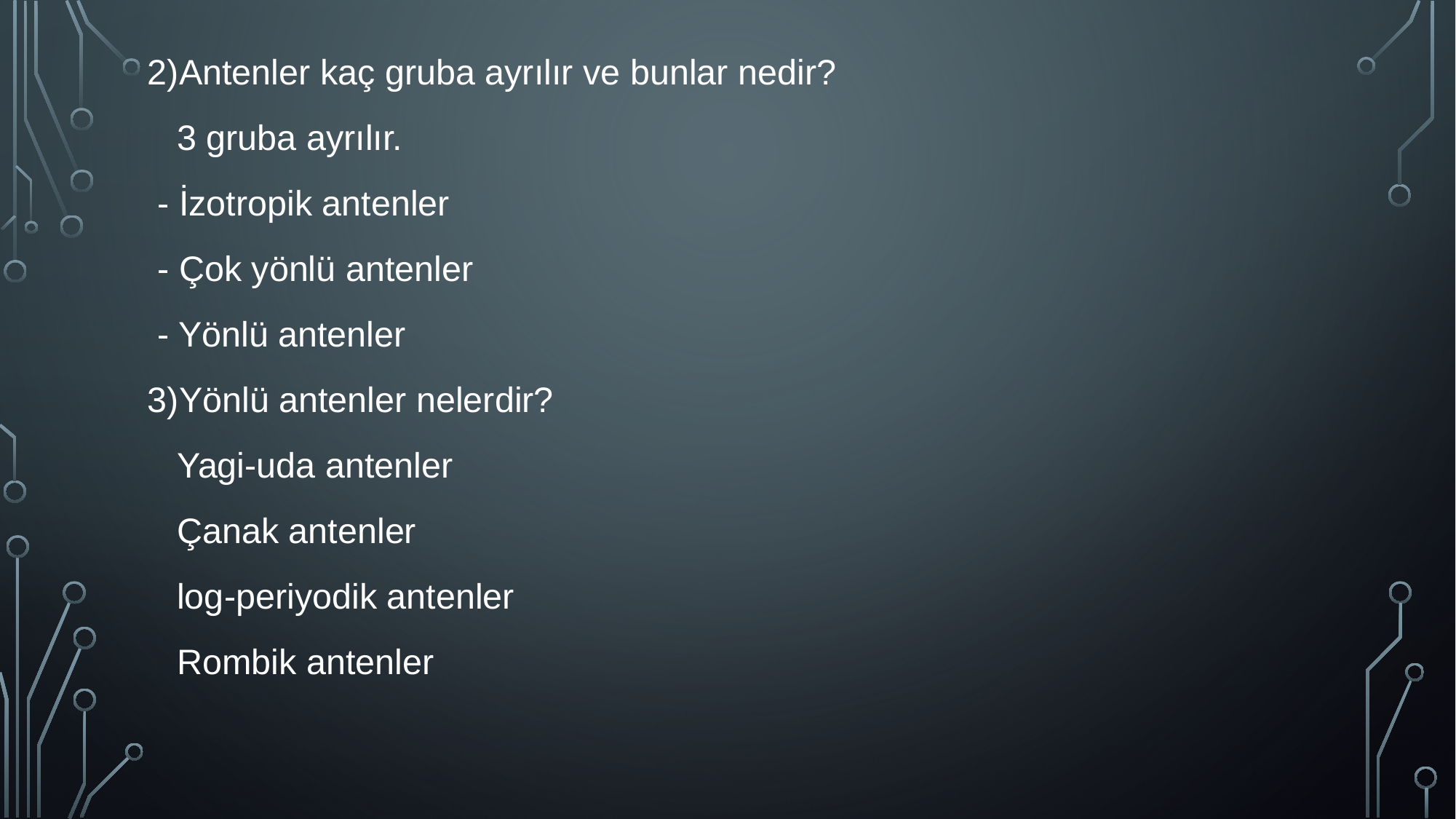

2)Antenler kaç gruba ayrılır ve bunlar nedir?
   3 gruba ayrılır.
 - İzotropik antenler
 - Çok yönlü antenler
 - Yönlü antenler
3)Yönlü antenler nelerdir?
   Yagi-uda antenler
   Çanak antenler
   log-periyodik antenler
   Rombik antenler